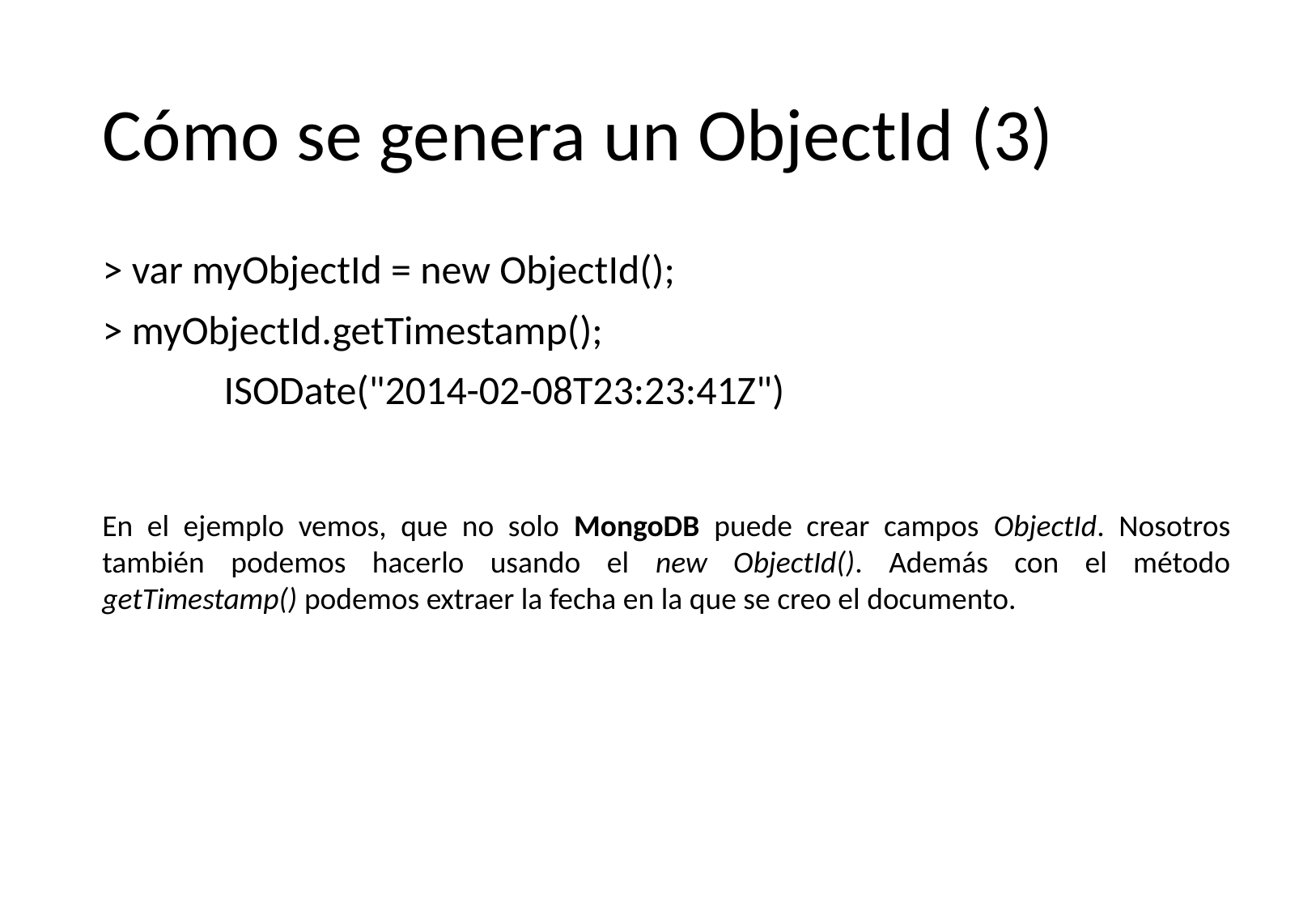

# Cómo se genera un ObjectId (3)
> var myObjectId = new ObjectId();
> myObjectId.getTimestamp();
	ISODate("2014-02-08T23:23:41Z")
En el ejemplo vemos, que no solo MongoDB puede crear campos ObjectId. Nosotros también podemos hacerlo usando el new ObjectId(). Además con el método getTimestamp() podemos extraer la fecha en la que se creo el documento.